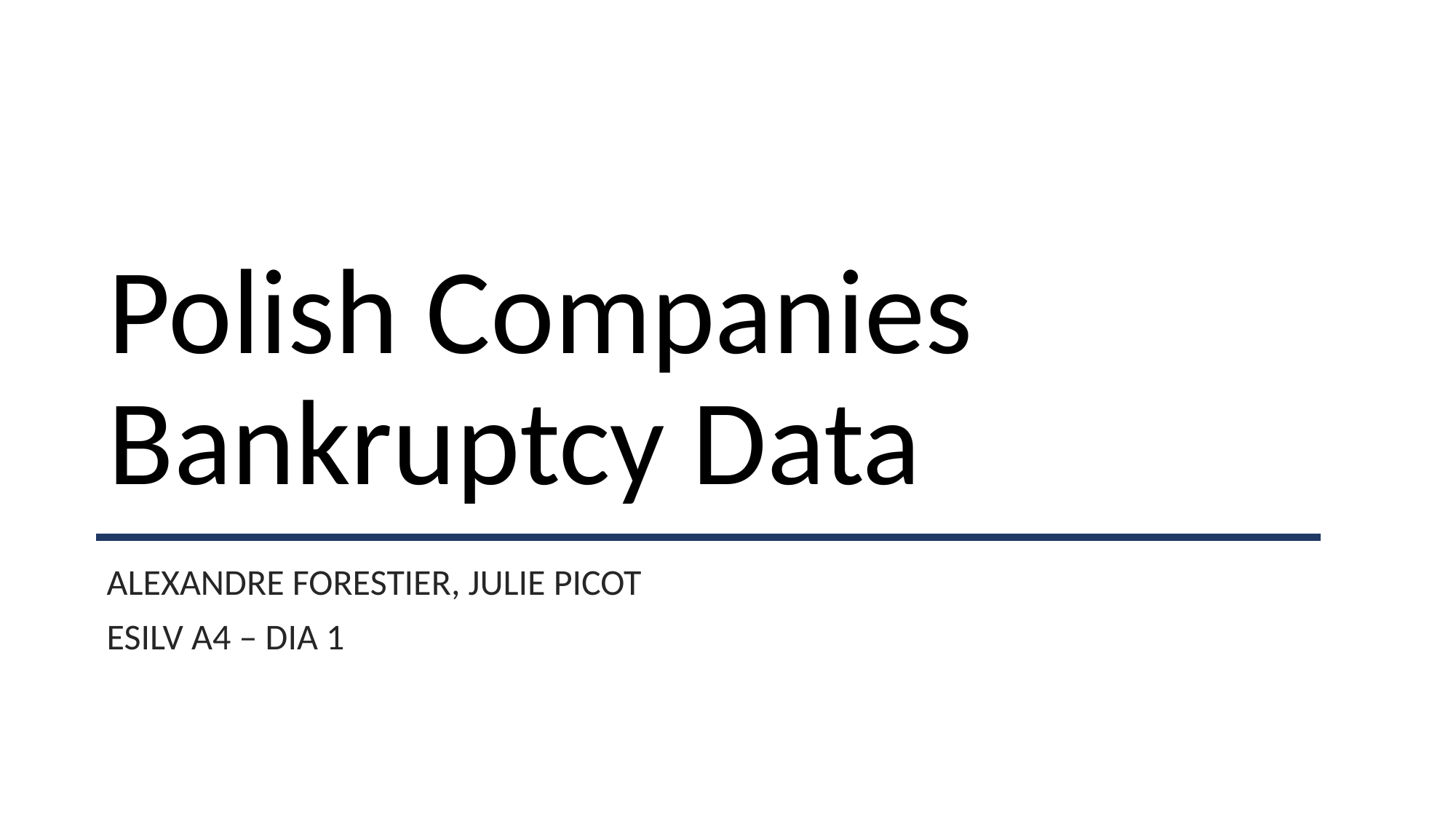

# Polish Companies Bankruptcy Data
ALEXANDRE FORESTIER, JULIE PICOT
ESILV A4 – DIA 1